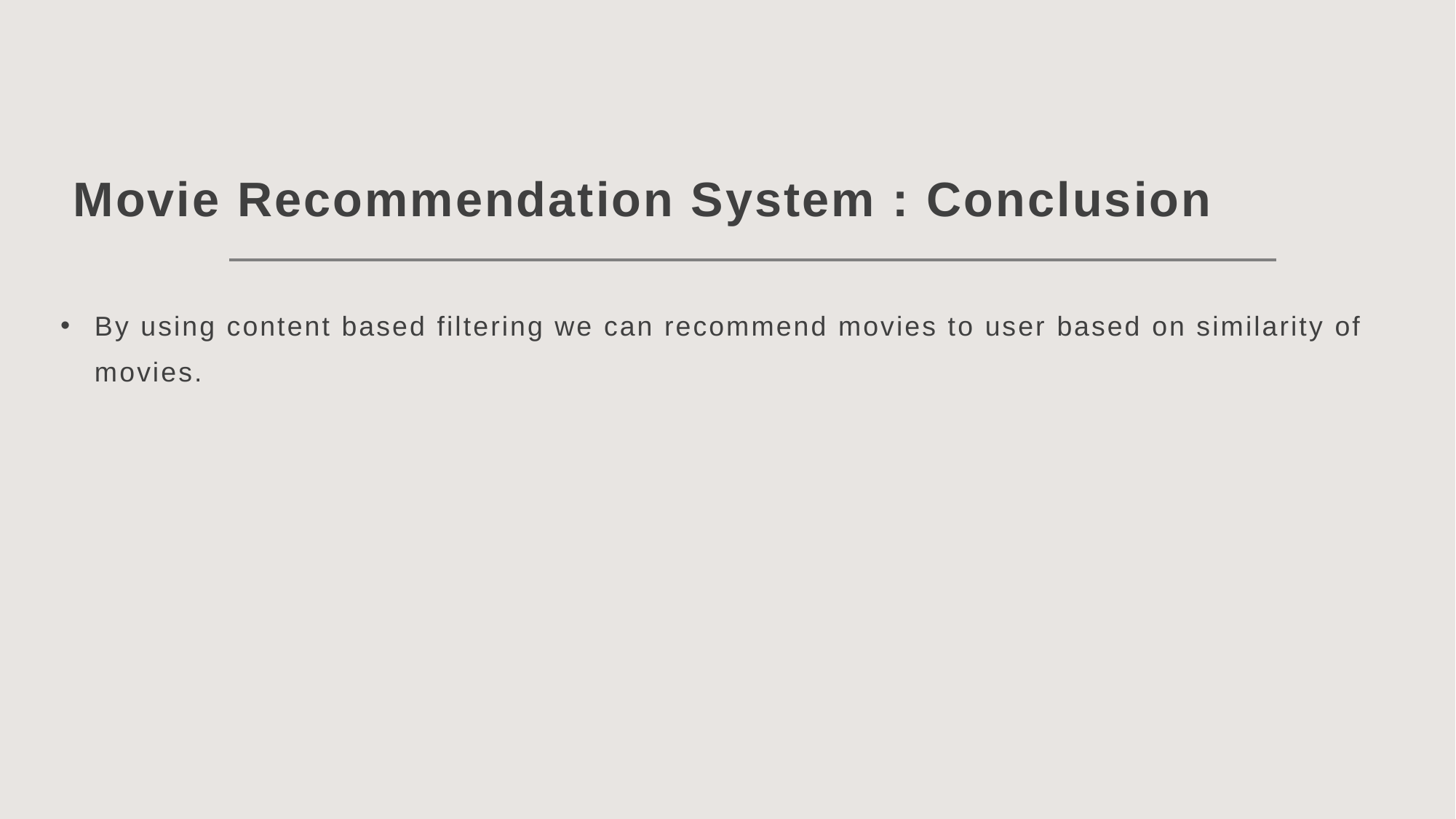

# Movie Recommendation System : Conclusion
By using content based filtering we can recommend movies to user based on similarity of movies.